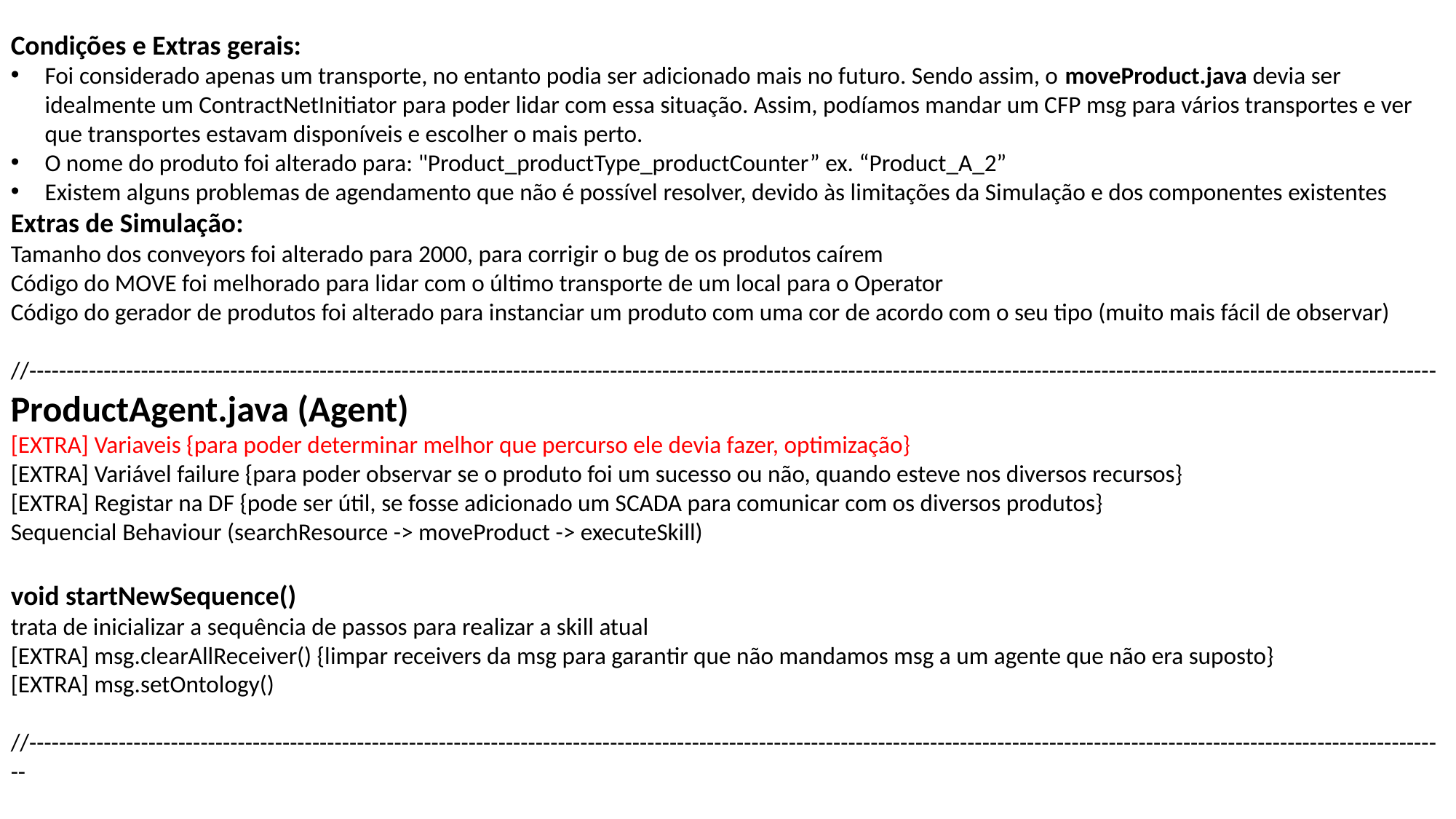

Condições e Extras gerais:
Foi considerado apenas um transporte, no entanto podia ser adicionado mais no futuro. Sendo assim, o moveProduct.java devia ser idealmente um ContractNetInitiator para poder lidar com essa situação. Assim, podíamos mandar um CFP msg para vários transportes e ver que transportes estavam disponíveis e escolher o mais perto.
O nome do produto foi alterado para: "Product_productType_productCounter” ex. “Product_A_2”
Existem alguns problemas de agendamento que não é possível resolver, devido às limitações da Simulação e dos componentes existentes
Extras de Simulação:
Tamanho dos conveyors foi alterado para 2000, para corrigir o bug de os produtos caírem
Código do MOVE foi melhorado para lidar com o último transporte de um local para o Operator
Código do gerador de produtos foi alterado para instanciar um produto com uma cor de acordo com o seu tipo (muito mais fácil de observar)

//-----------------------------------------------------------------------------------------------------------------------------------------------------------------------------------------------

ProductAgent.java (Agent)
[EXTRA] Variaveis {para poder determinar melhor que percurso ele devia fazer, optimização}
[EXTRA] Variável failure {para poder observar se o produto foi um sucesso ou não, quando esteve nos diversos recursos}
[EXTRA] Registar na DF {pode ser útil, se fosse adicionado um SCADA para comunicar com os diversos produtos}
Sequencial Behaviour (searchResource -> moveProduct -> executeSkill)

void startNewSequence()
trata de inicializar a sequência de passos para realizar a skill atual
[EXTRA] msg.clearAllReceiver() {limpar receivers da msg para garantir que não mandamos msg a um agente que não era suposto}
[EXTRA] msg.setOntology()

//-----------------------------------------------------------------------------------------------------------------------------------------------------------------------------------------------